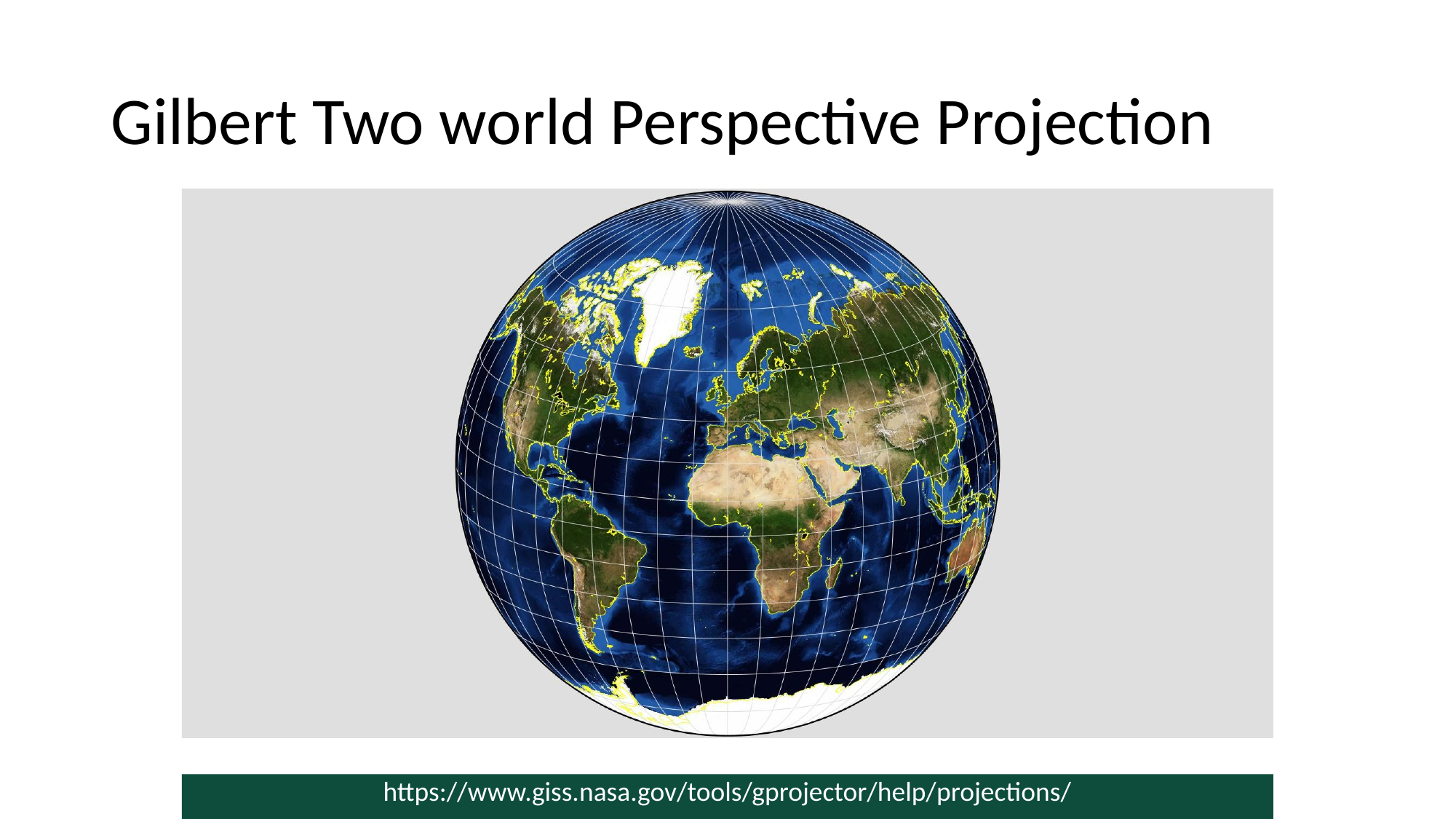

# Gilbert Two world Perspective Projection

https://www.giss.nasa.gov/tools/gprojector/help/projections/